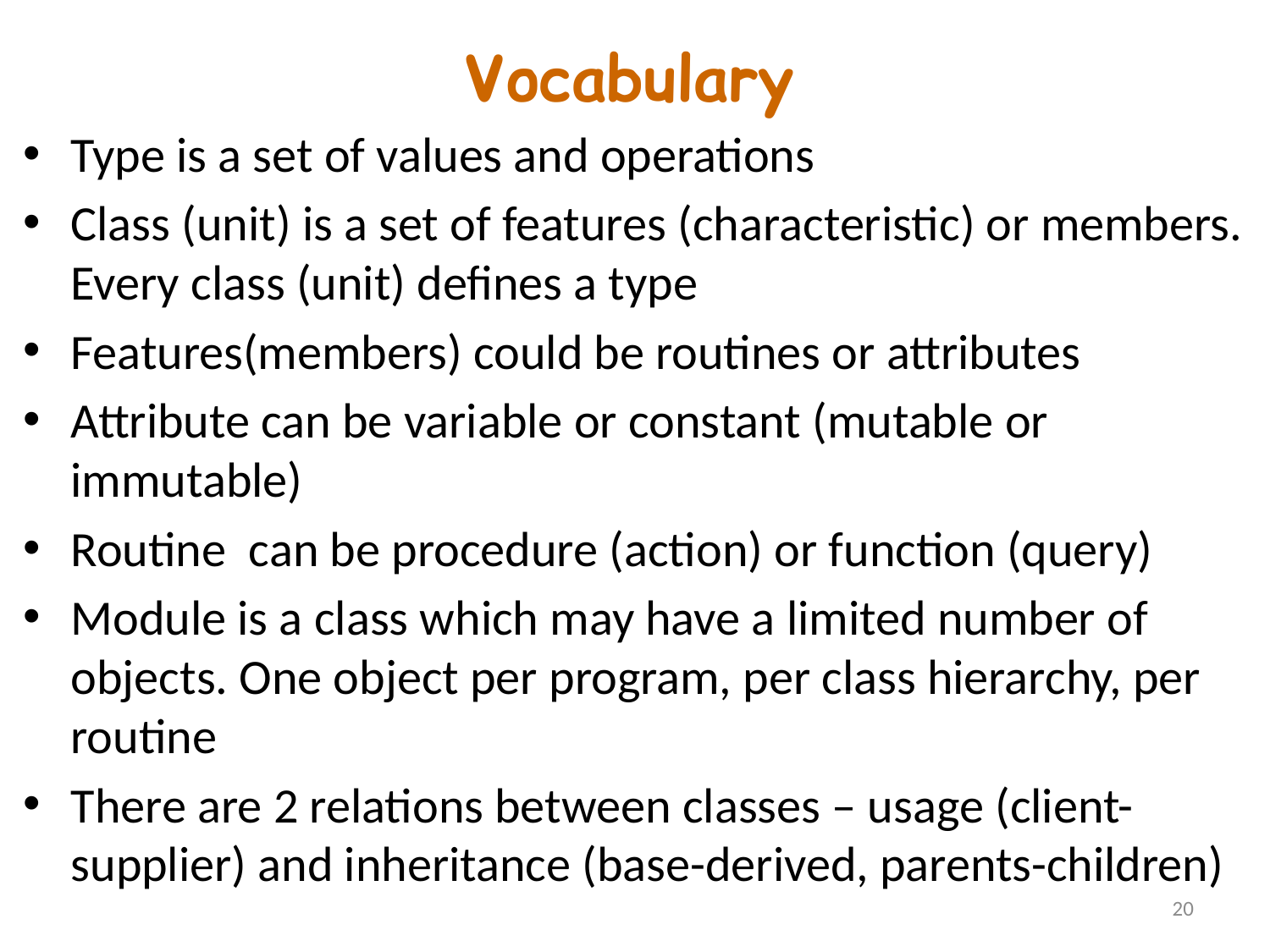

# Vocabulary
Type is a set of values and operations
Class (unit) is a set of features (characteristic) or members. Every class (unit) defines a type
Features(members) could be routines or attributes
Attribute can be variable or constant (mutable or immutable)
Routine  can be procedure (action) or function (query)
Module is a class which may have a limited number of objects. One object per program, per class hierarchy, per routine
There are 2 relations between classes – usage (client-supplier) and inheritance (base-derived, parents-children)
20